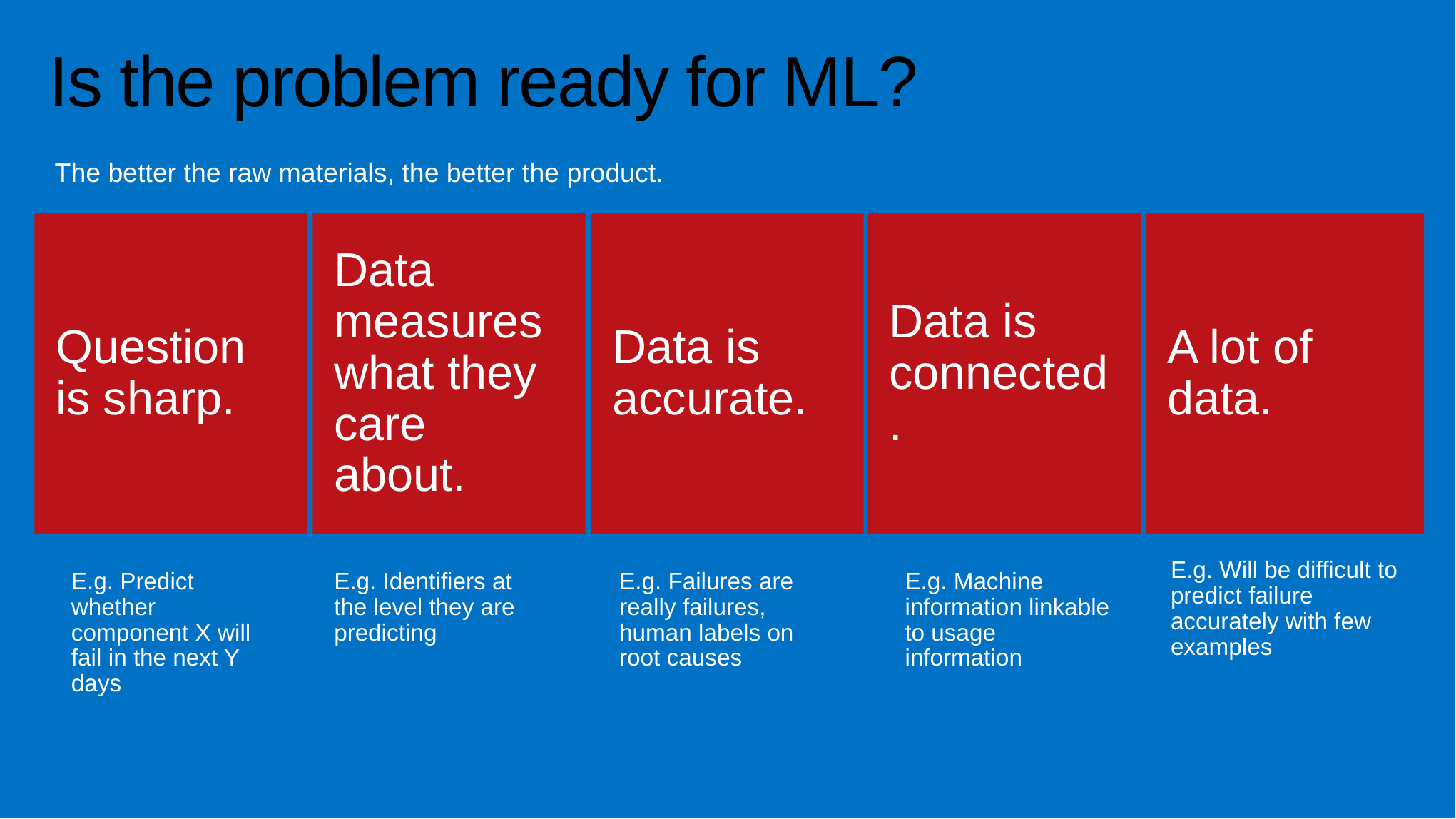

# Is the problem ready for ML?
The better the raw materials, the better the product.
Question is sharp.
Data measures what they care about.
Data is accurate.
Data is connected.
A lot of data.
E.g. Predict whether component X will fail in the next Y days
E.g. Identifiers at the level they are predicting
E.g. Failures are really failures, human labels on root causes
E.g. Machine information linkable to usage information
E.g. Will be difficult to predict failure accurately with few examples